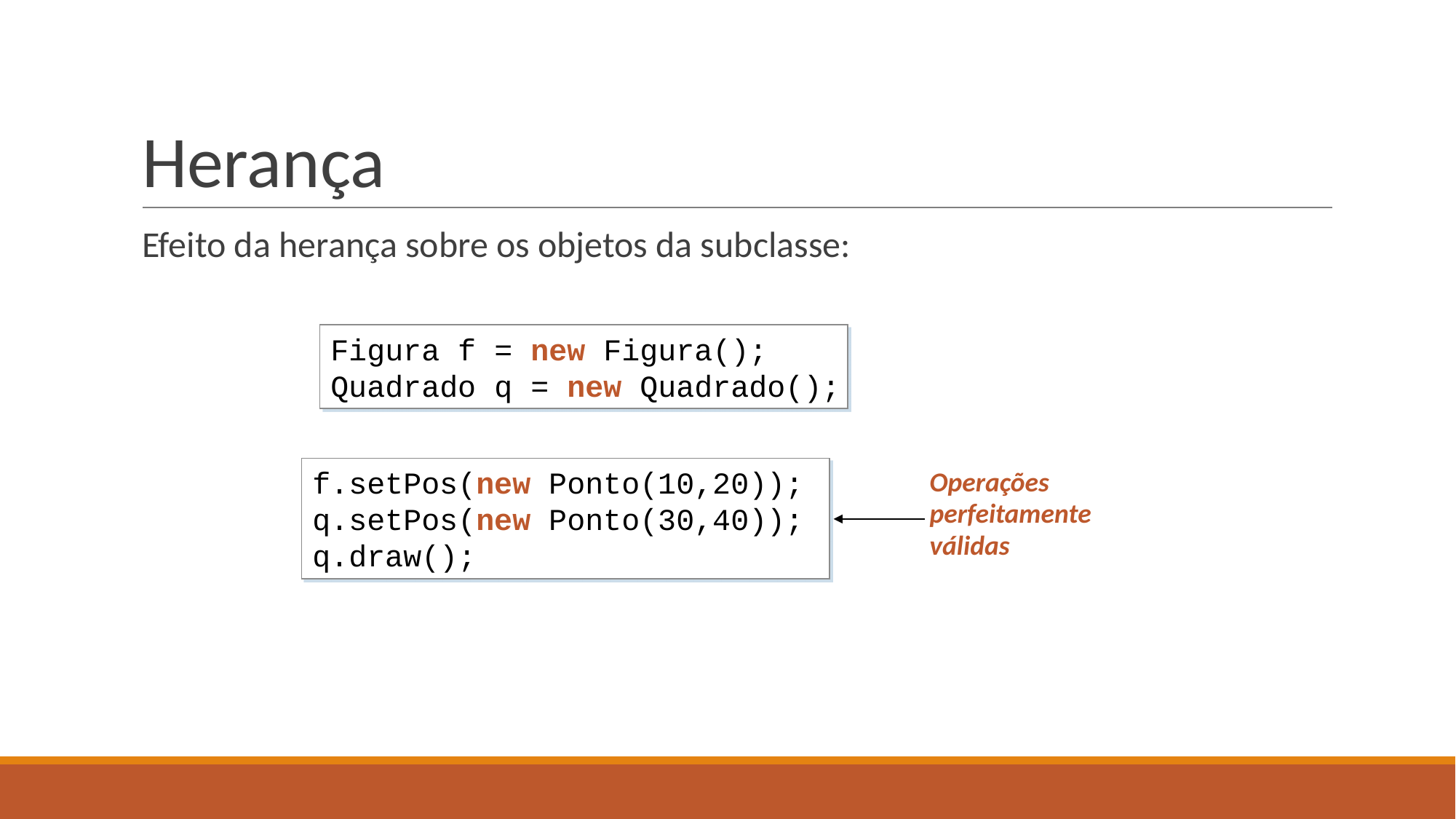

# Herança
Efeito da herança sobre os objetos da subclasse:
Figura f = new Figura();
Quadrado q = new Quadrado();
f.setPos(new Ponto(10,20));
q.setPos(new Ponto(30,40));
q.draw();
Operações
perfeitamente
válidas